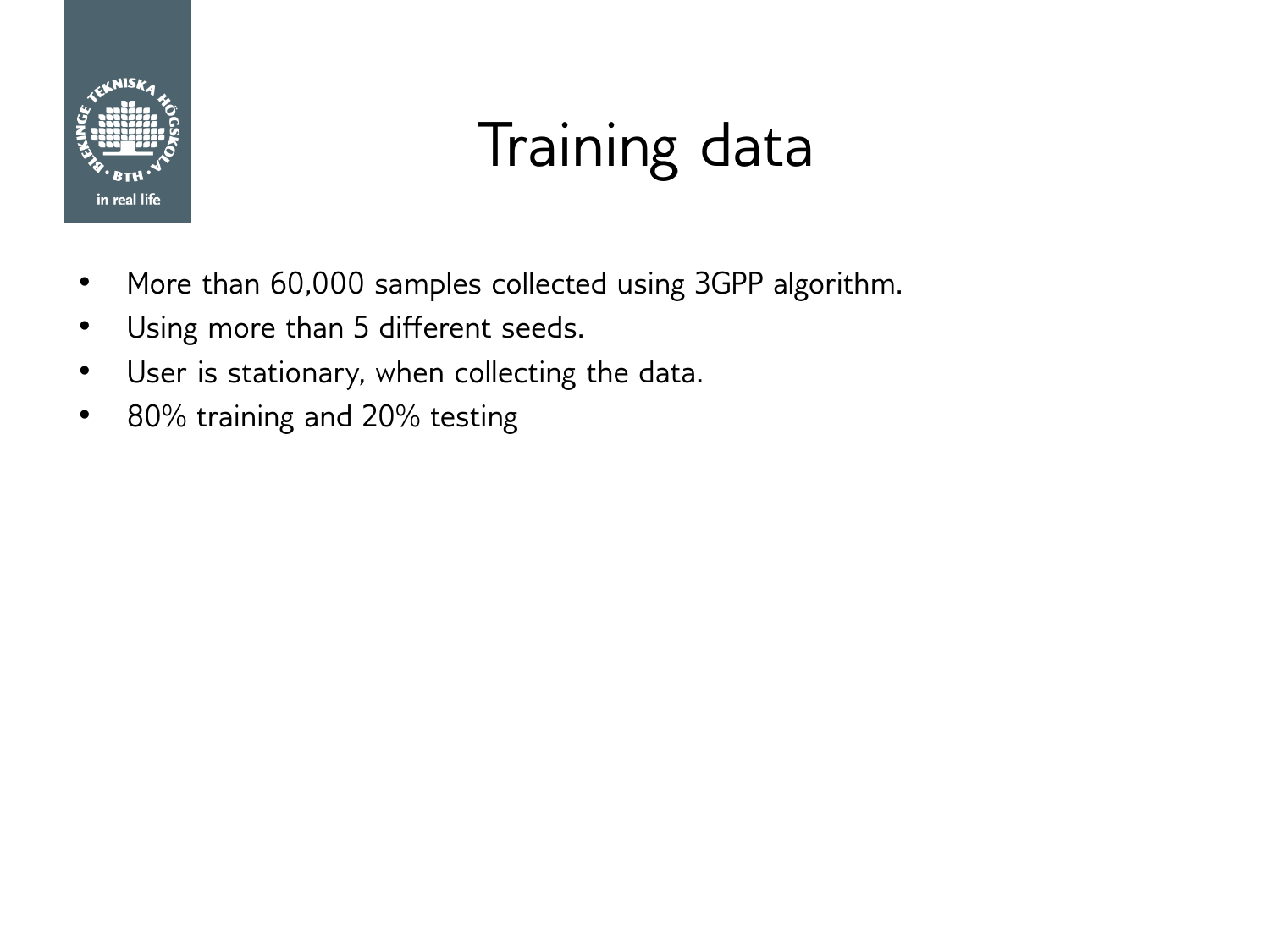

# Training data
More than 60,000 samples collected using 3GPP algorithm.
Using more than 5 different seeds.
User is stationary, when collecting the data.
80% training and 20% testing